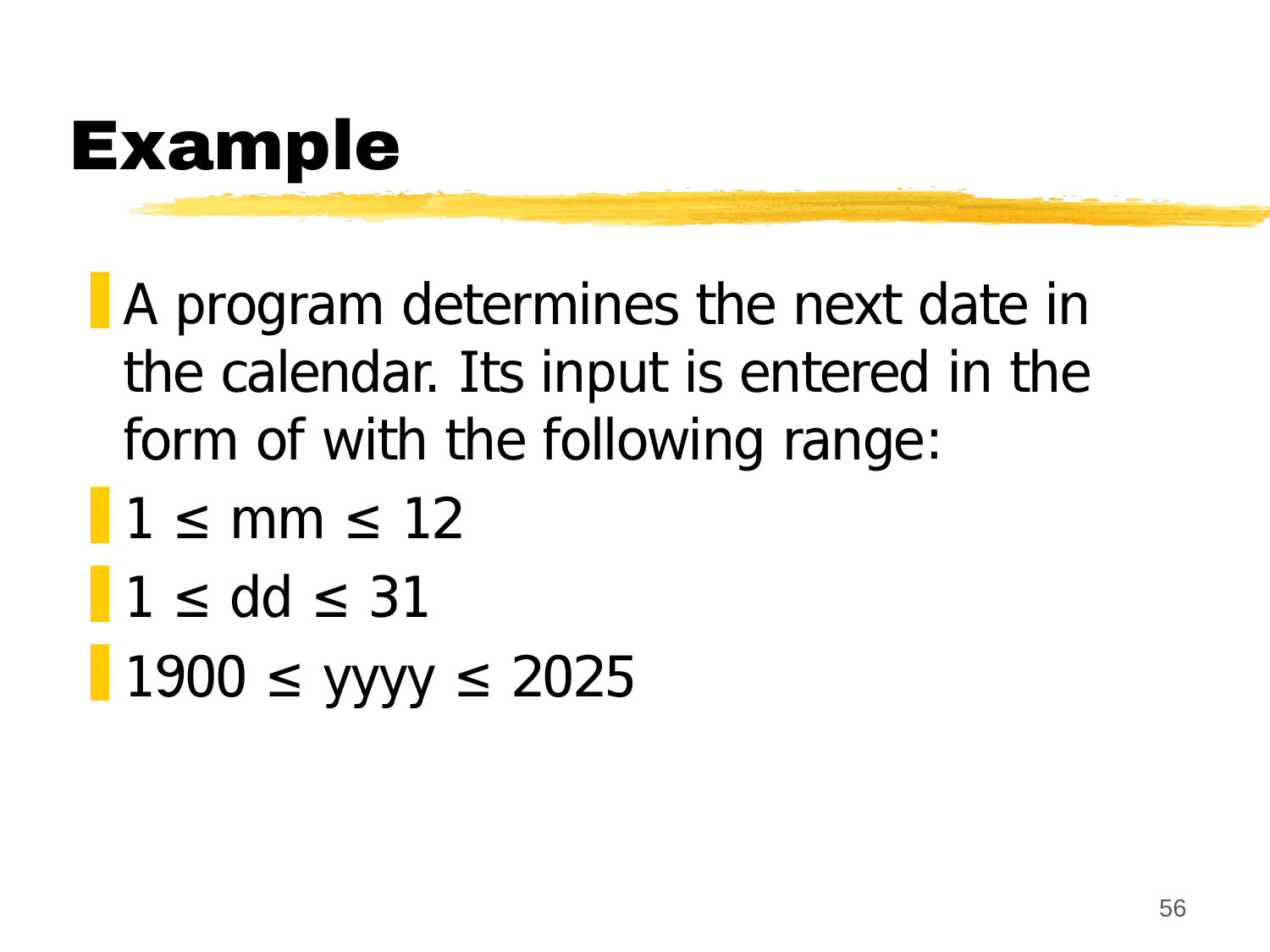

# Example
A program determines the next date in the calendar. Its input is entered in the form of with the following range:
1 ≤ mm ≤ 12
1 ≤ dd ≤ 31
1900 ≤ yyyy ≤ 2025

56